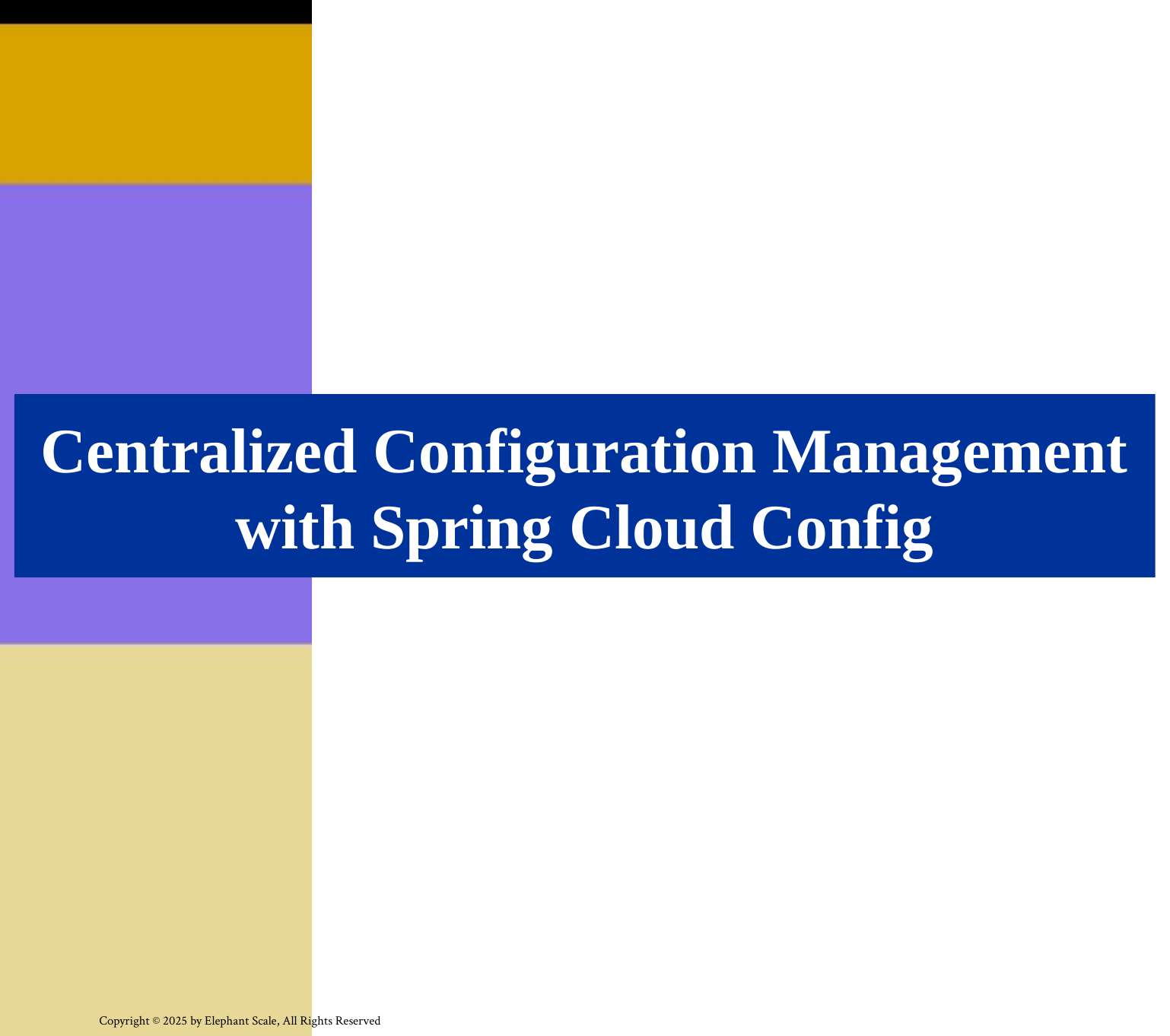

# Centralized Configuration Management with Spring Cloud Config

Copyright © 2025 by Elephant Scale, All Rights Reserved